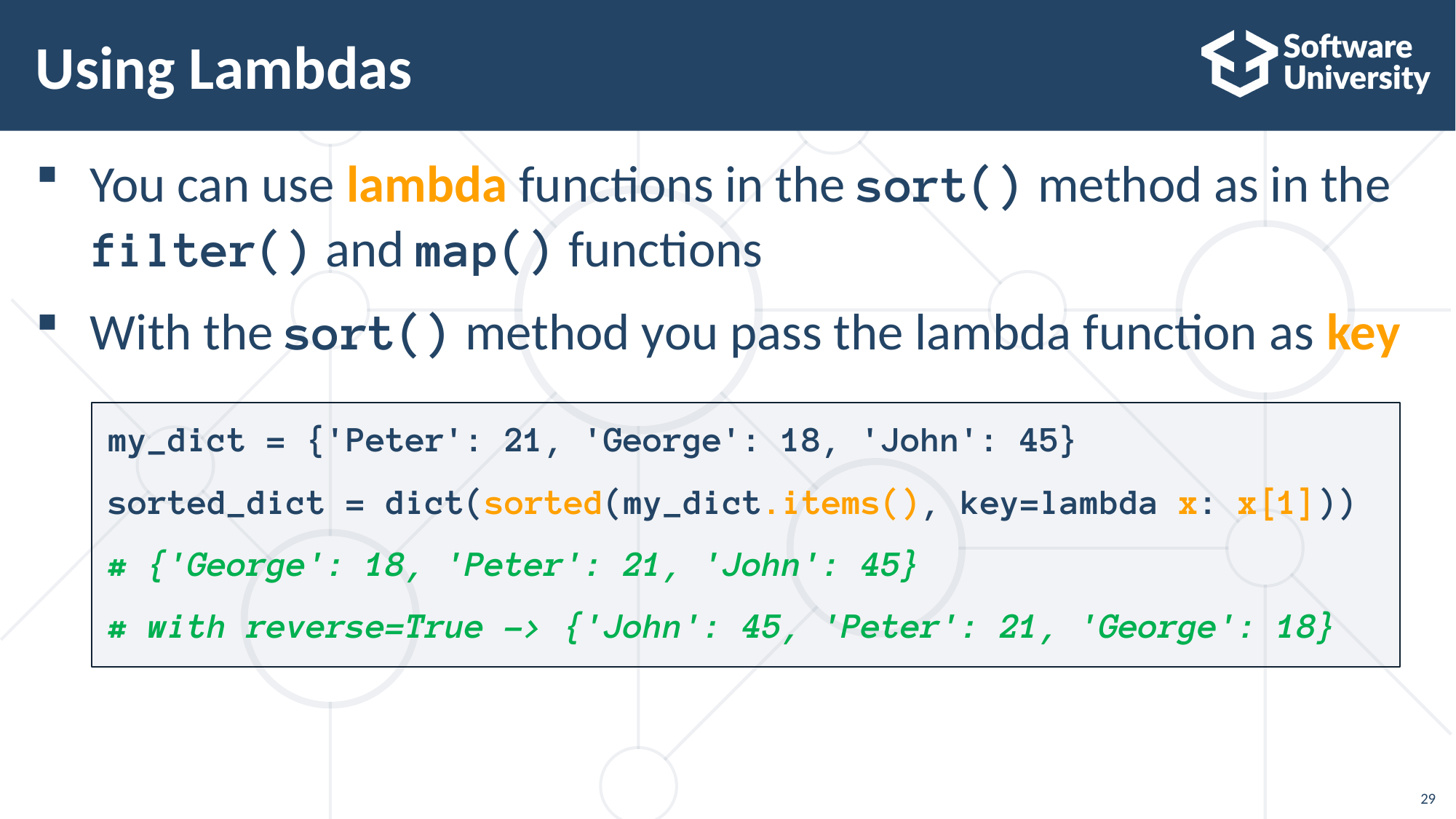

# Using Lambdas
You can use lambda functions in the sort() method as in the
filter() and map() functions
With the sort() method you pass the lambda function as key
my_dict = {'Peter': 21, 'George': 18, 'John': 45}
sorted_dict = dict(sorted(my_dict.items(), key=lambda x: x[1]))
# {'George': 18, 'Peter': 21, 'John': 45}
# with reverse=True -> {'John': 45, 'Peter': 21, 'George': 18}
29